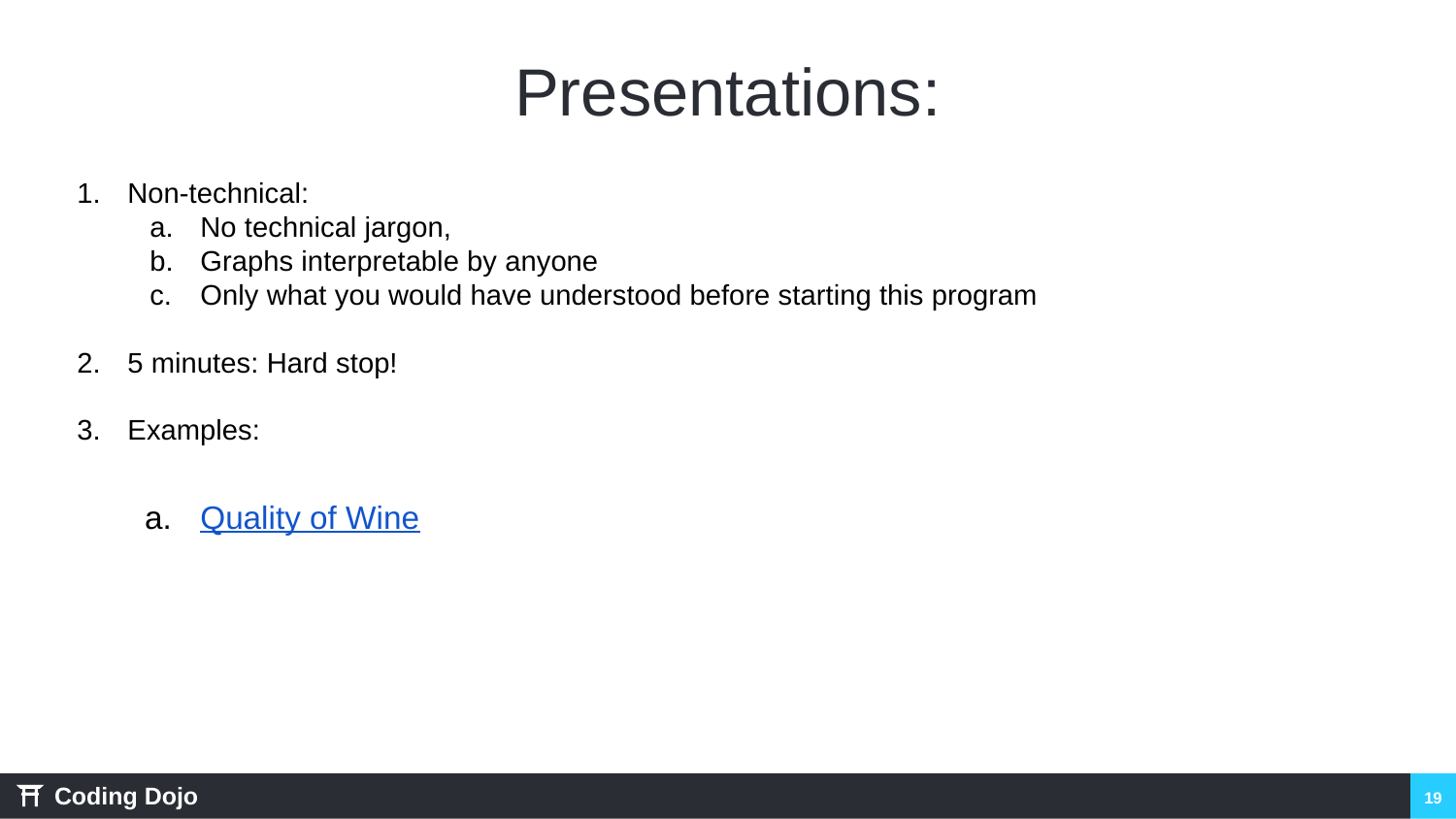

# Presentations:
Non-technical:
No technical jargon,
Graphs interpretable by anyone
Only what you would have understood before starting this program
5 minutes: Hard stop!
Examples:

Quality of Wine